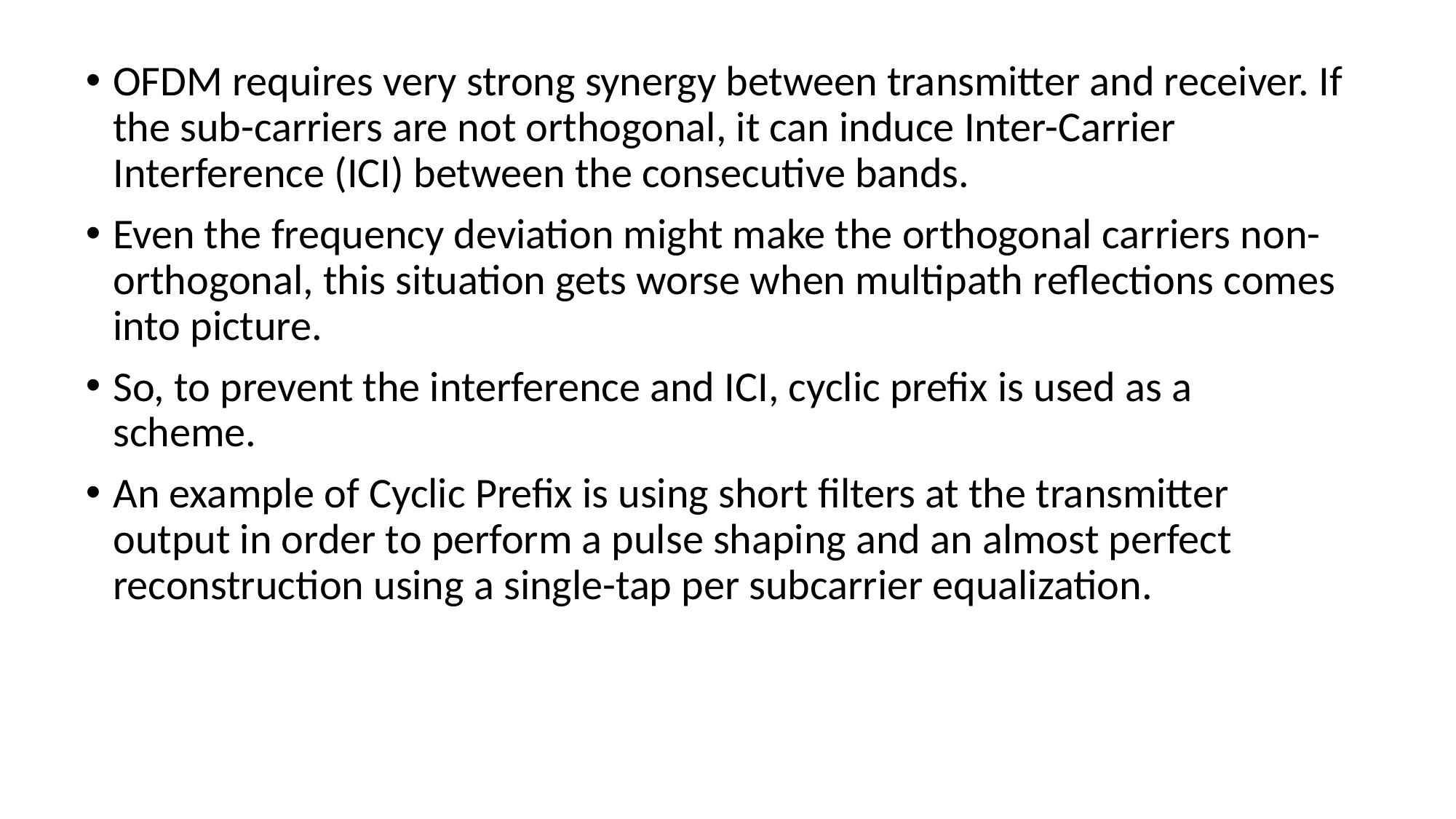

OFDM requires very strong synergy between transmitter and receiver. If the sub-carriers are not orthogonal, it can induce Inter-Carrier Interference (ICI) between the consecutive bands.
Even the frequency deviation might make the orthogonal carriers non-orthogonal, this situation gets worse when multipath reflections comes into picture.
So, to prevent the interference and ICI, cyclic prefix is used as a scheme.
An example of Cyclic Prefix is using short filters at the transmitter output in order to perform a pulse shaping and an almost perfect reconstruction using a single-tap per subcarrier equalization.